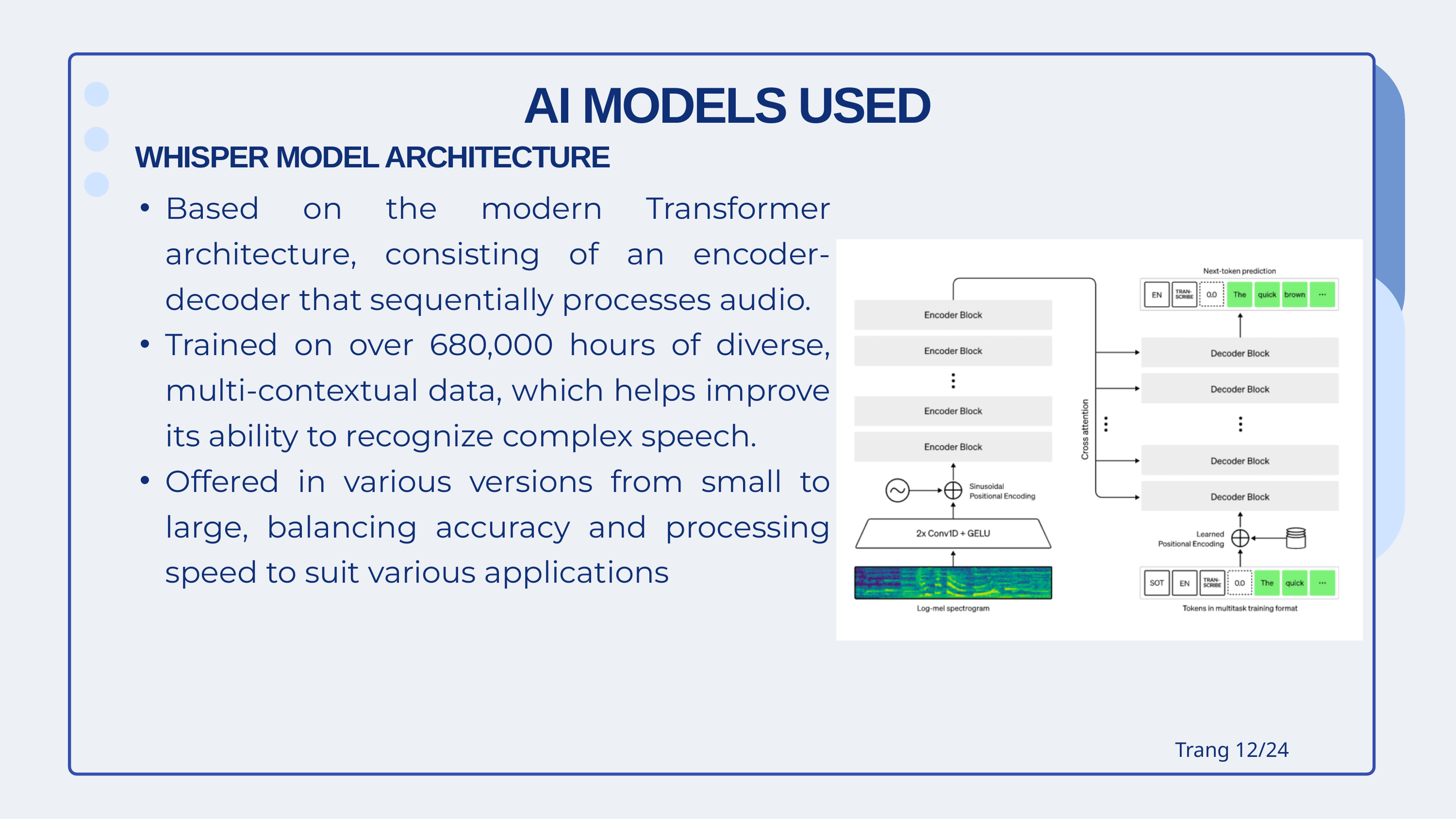

AI MODELS USED

WHISPER MODEL ARCHITECTURE

Based on the modern Transformer architecture, consisting of an encoder-decoder that sequentially processes audio.
Trained on over 680,000 hours of diverse, multi-contextual data, which helps improve its ability to recognize complex speech.
Offered in various versions from small to large, balancing accuracy and processing speed to suit various applications

Trang 12/24